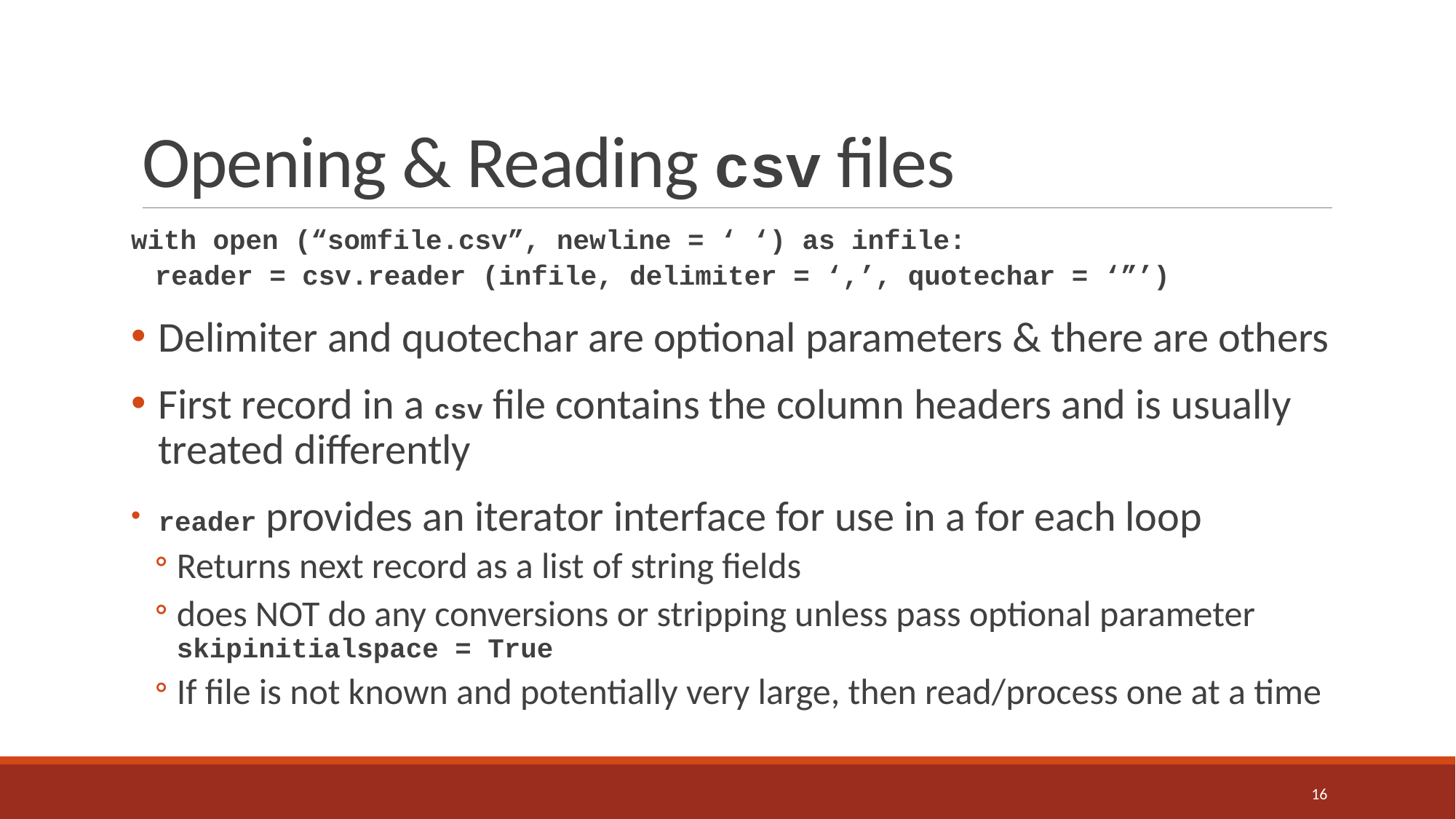

# Opening & Reading csv files
with open (“somfile.csv”, newline = ‘ ‘) as infile:
reader = csv.reader (infile, delimiter = ‘,’, quotechar = ‘”’)
Delimiter and quotechar are optional parameters & there are others
First record in a csv file contains the column headers and is usually treated differently
reader provides an iterator interface for use in a for each loop
Returns next record as a list of string fields
does NOT do any conversions or stripping unless pass optional parameter skipinitialspace = True
If file is not known and potentially very large, then read/process one at a time
16